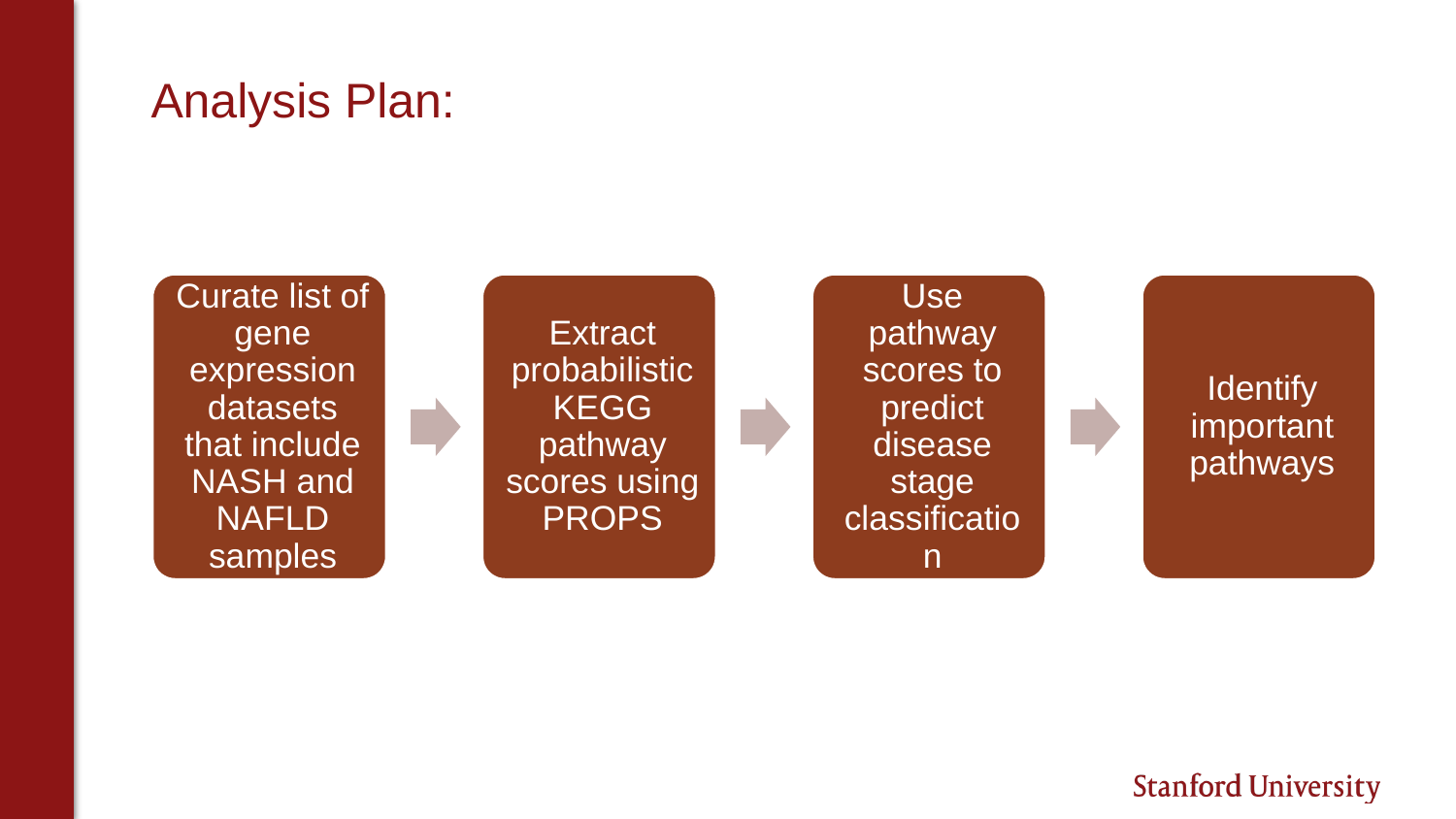

# Analysis Plan:
Curate list of gene expression datasets that include NASH and NAFLD samples

Extract probabilistic KEGG pathway scores using PROPS

Use pathway scores to predict disease stage classification

Identify important pathways